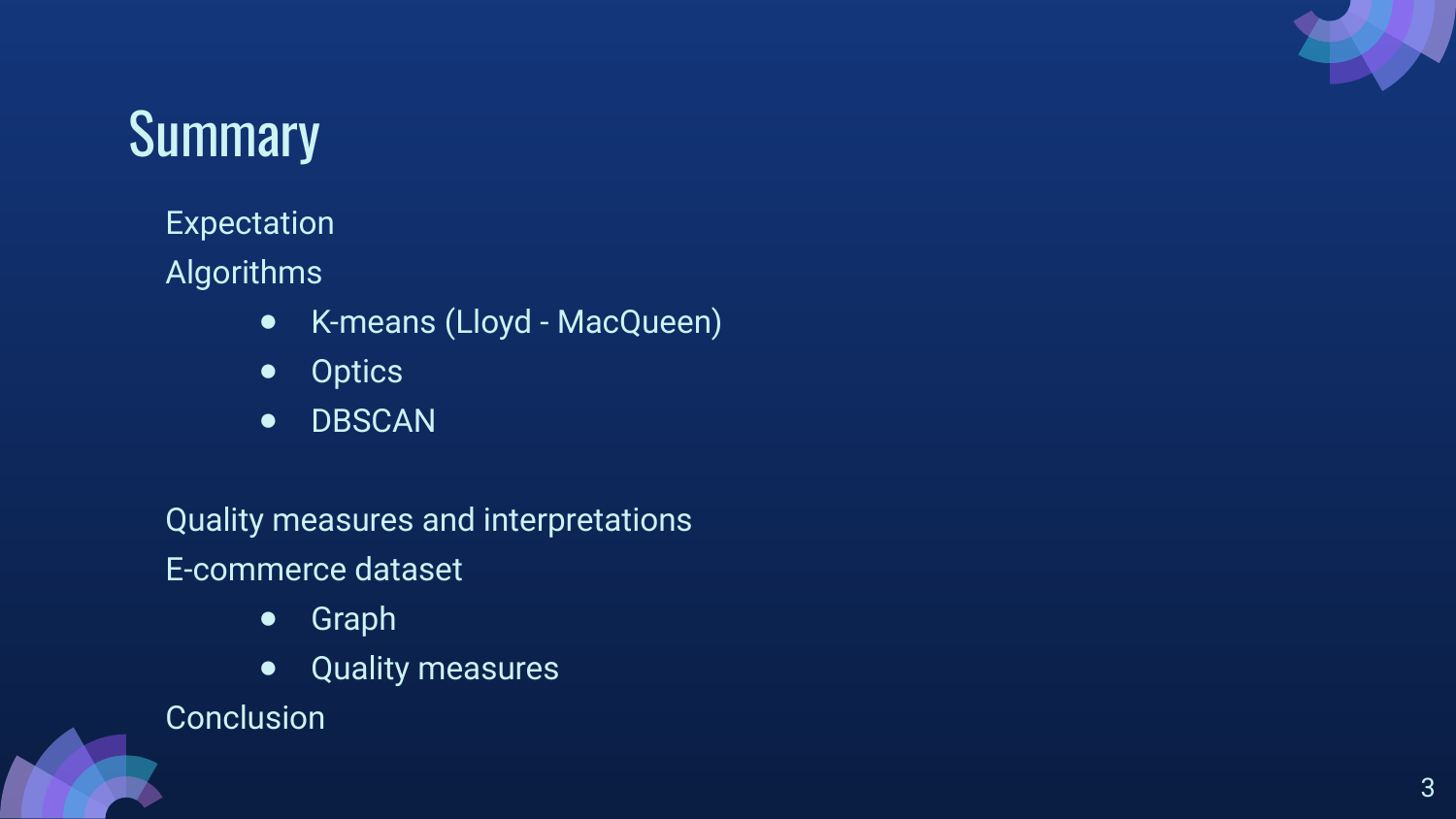

Summary
Expectation
Algorithms
K-means (Lloyd - MacQueen)
Optics
DBSCAN

Quality measures and interpretations
E-commerce dataset
Graph
Quality measures
Conclusion
3